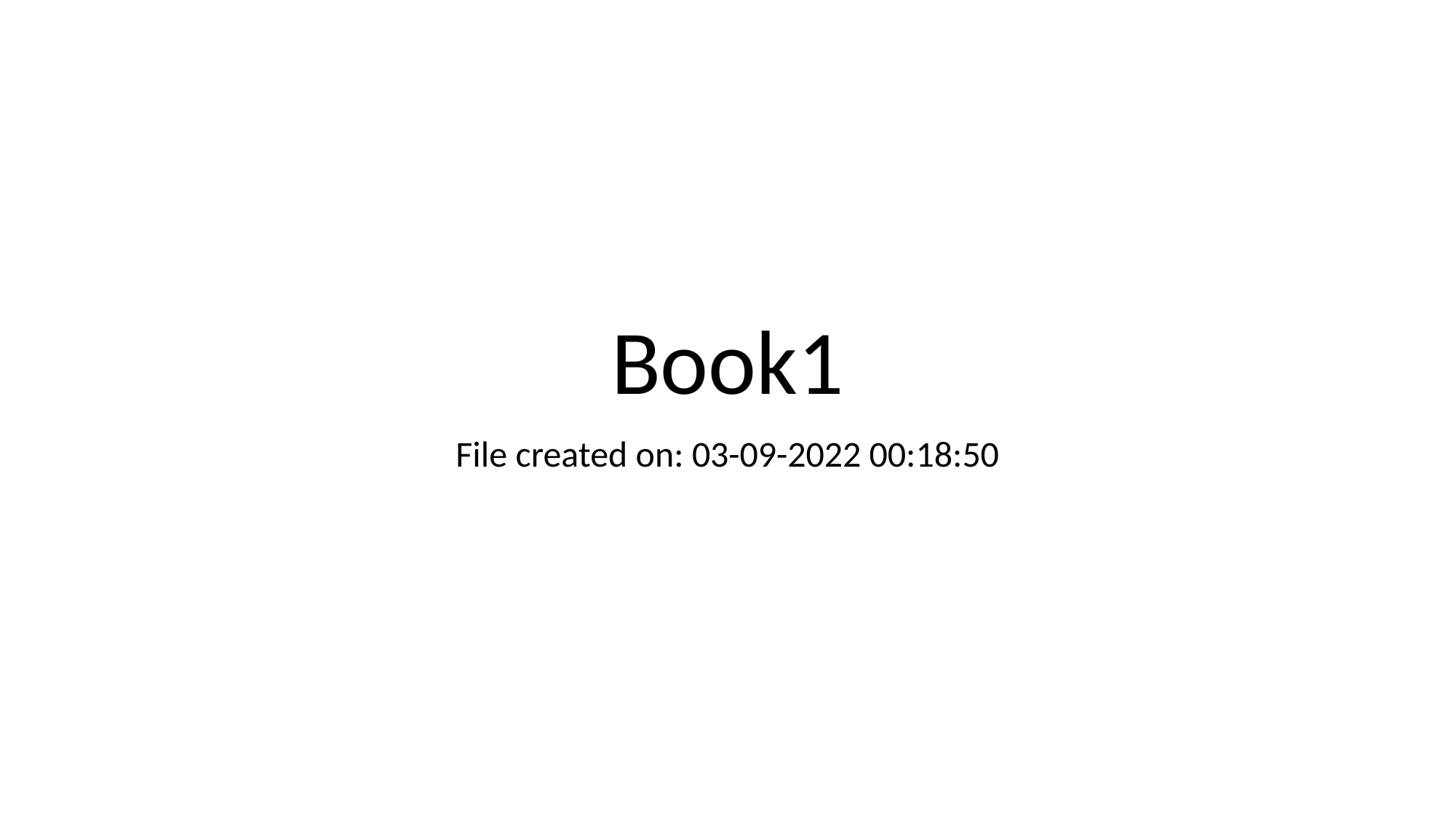

# Book1
File created on: 03-09-2022 00:18:50